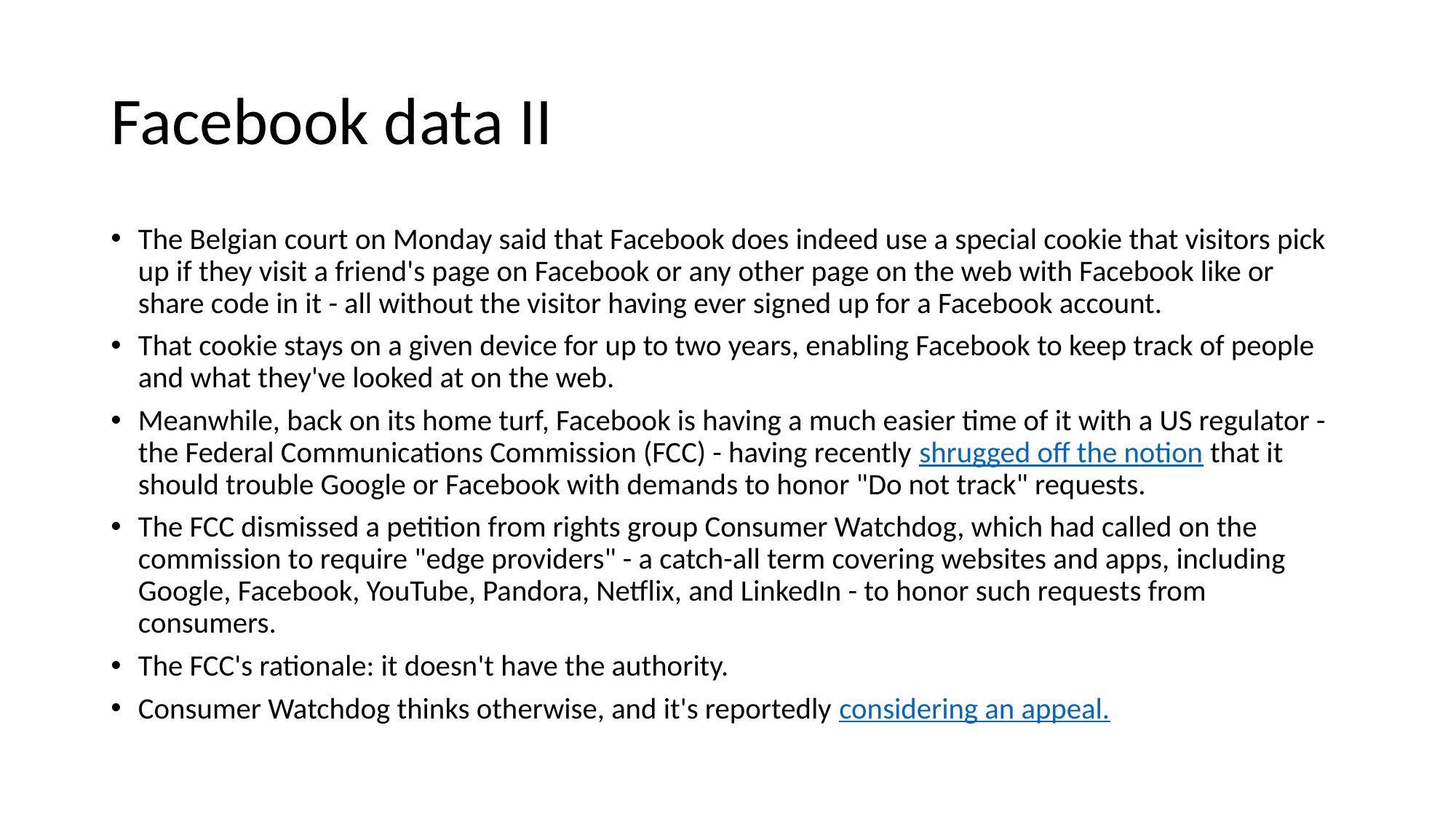

# Facebook data II
The Belgian court on Monday said that Facebook does indeed use a special cookie that visitors pick up if they visit a friend's page on Facebook or any other page on the web with Facebook like or share code in it - all without the visitor having ever signed up for a Facebook account.
That cookie stays on a given device for up to two years, enabling Facebook to keep track of people and what they've looked at on the web.
Meanwhile, back on its home turf, Facebook is having a much easier time of it with a US regulator - the Federal Communications Commission (FCC) - having recently shrugged off the notion that it should trouble Google or Facebook with demands to honor "Do not track" requests.
The FCC dismissed a petition from rights group Consumer Watchdog, which had called on the commission to require "edge providers" - a catch-all term covering websites and apps, including Google, Facebook, YouTube, Pandora, Netflix, and LinkedIn - to honor such requests from consumers.
The FCC's rationale: it doesn't have the authority.
Consumer Watchdog thinks otherwise, and it's reportedly considering an appeal.